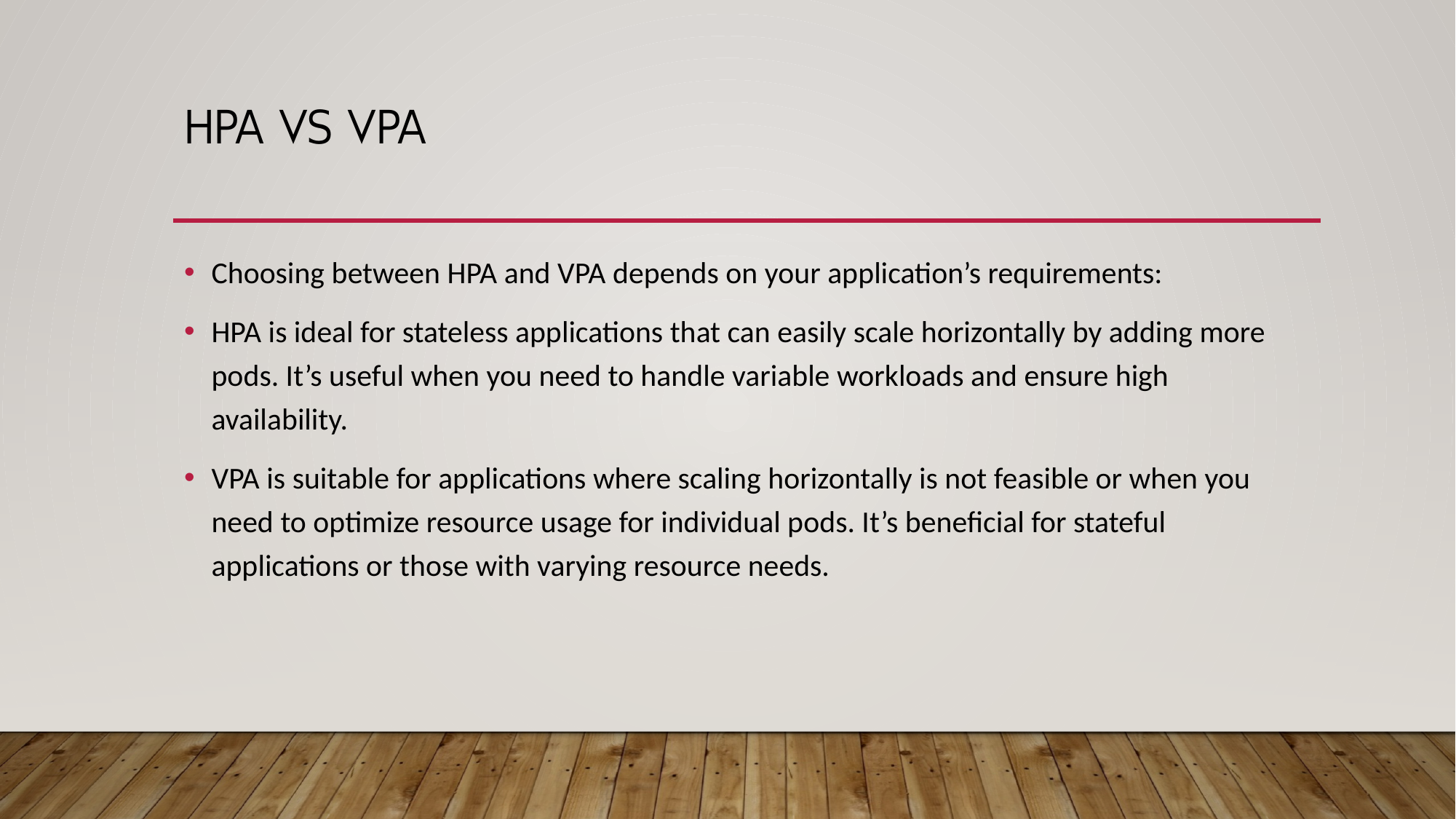

# HPA vs VPA
Choosing between HPA and VPA depends on your application’s requirements:
HPA is ideal for stateless applications that can easily scale horizontally by adding more pods. It’s useful when you need to handle variable workloads and ensure high availability.
VPA is suitable for applications where scaling horizontally is not feasible or when you need to optimize resource usage for individual pods. It’s beneficial for stateful applications or those with varying resource needs.